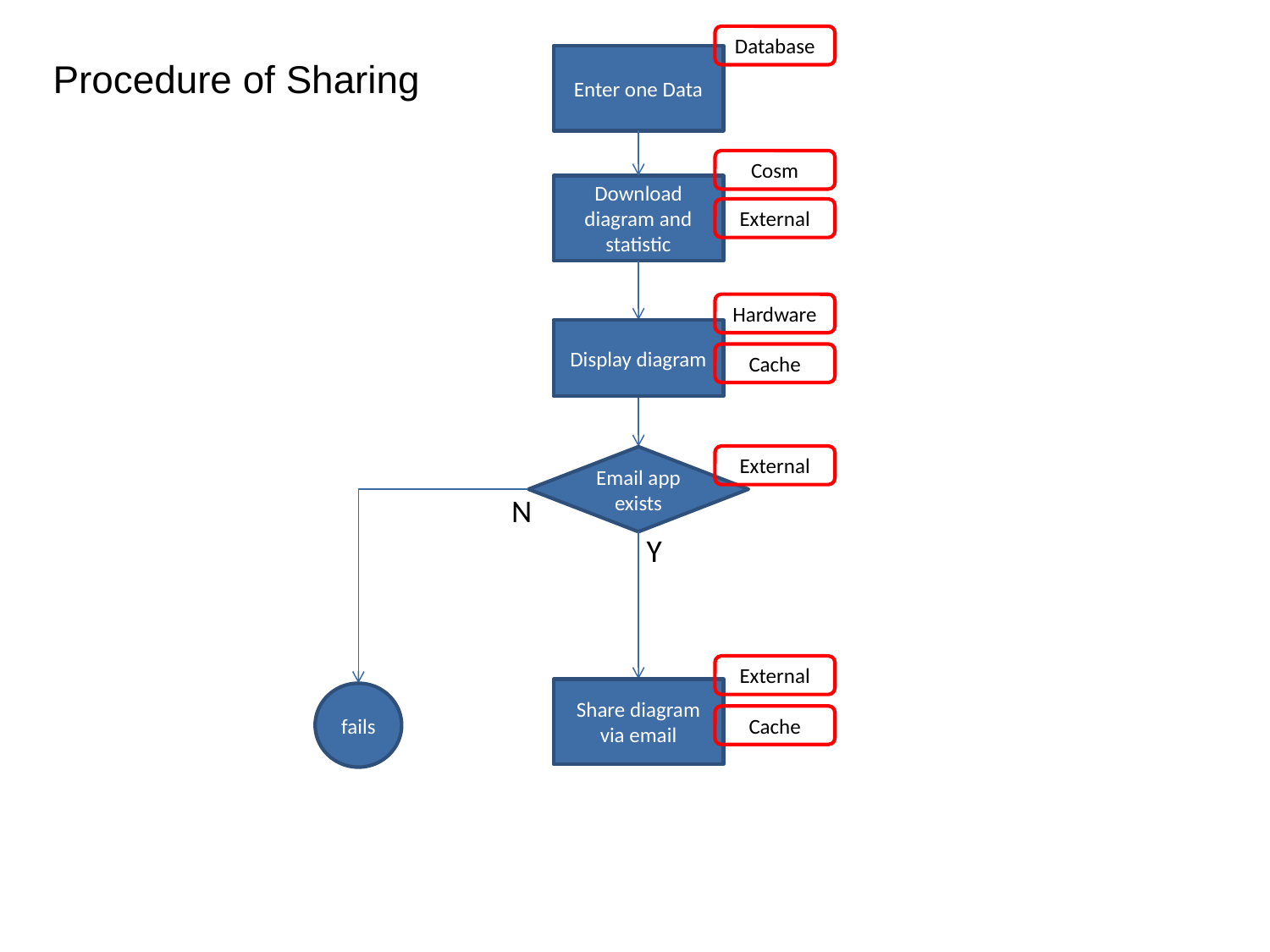

# Procedure of Sharing
Database
Enter one Data
Cosm
Download diagram and statistic
External
Hardware
Display diagram
Cache
External
Email app exists
N
Y
External
Share diagram via email
fails
Cache